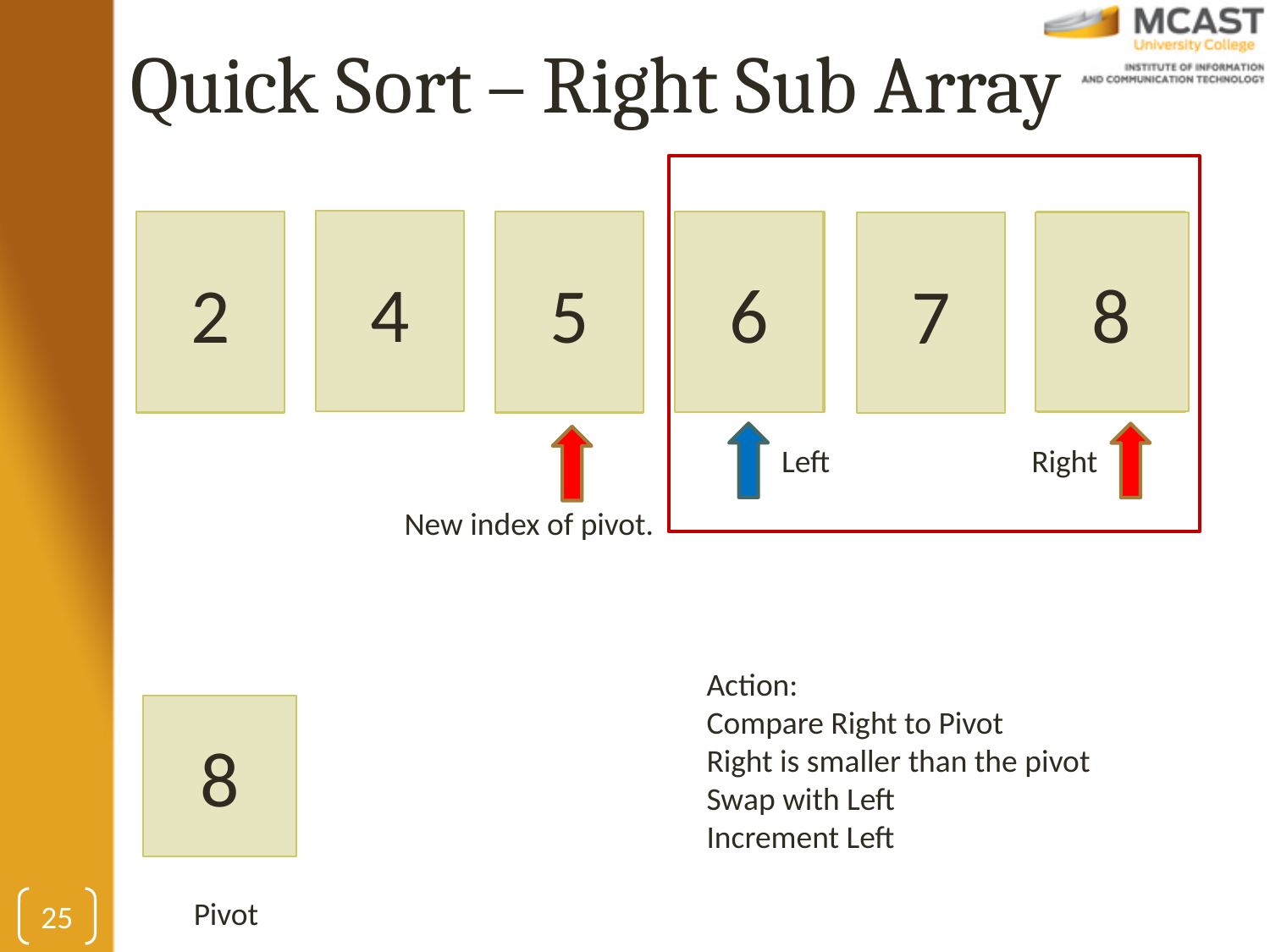

# Quick Sort – Right Sub Array

4
6
8
6
2
5
7
8

Left

Right

New index of pivot.
Action:
Compare Right to Pivot
Right is smaller than the pivot
Swap with Left
Increment Left
8
Pivot
25